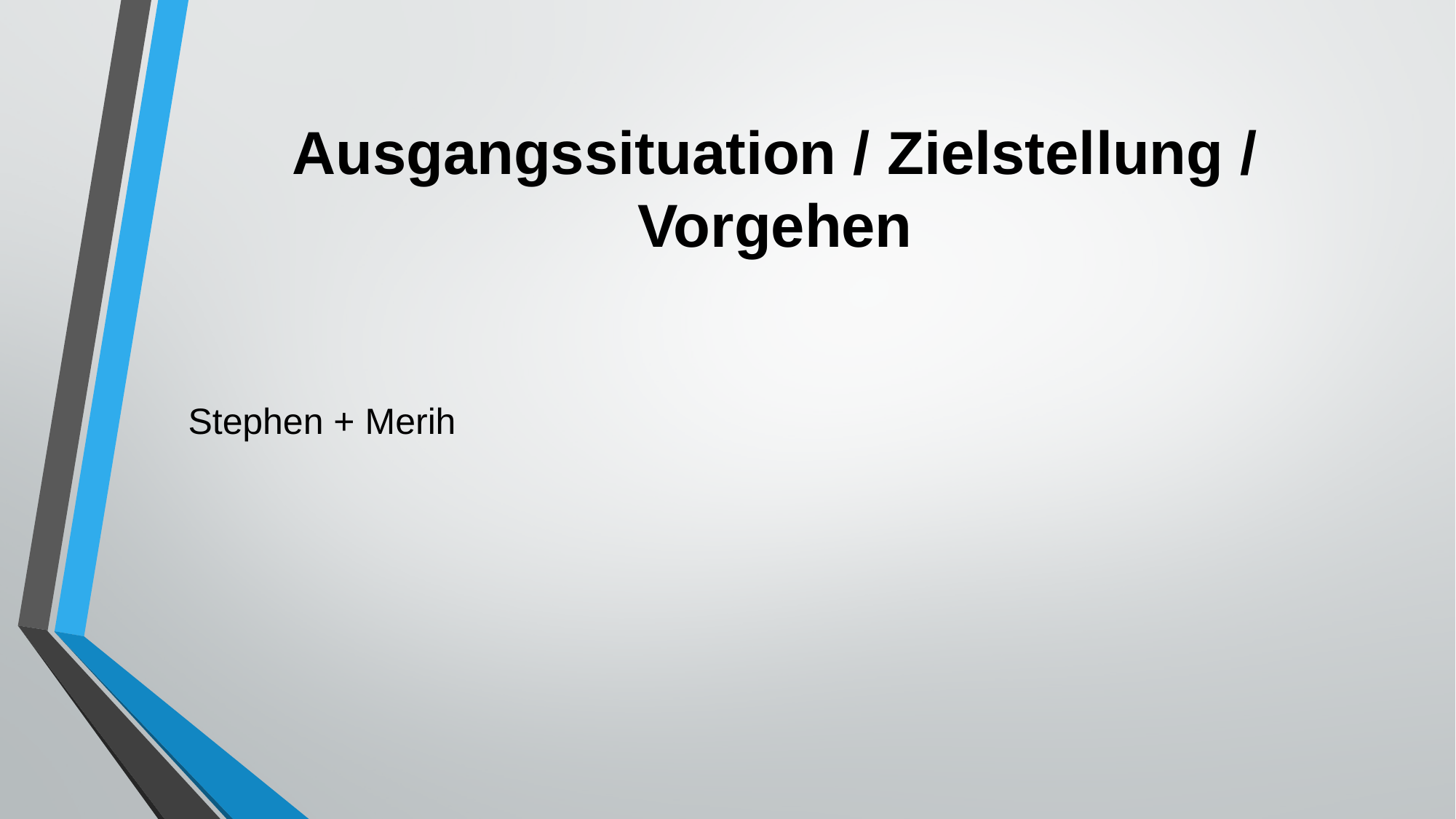

# Ausgangssituation / Zielstellung / Vorgehen
Stephen + Merih